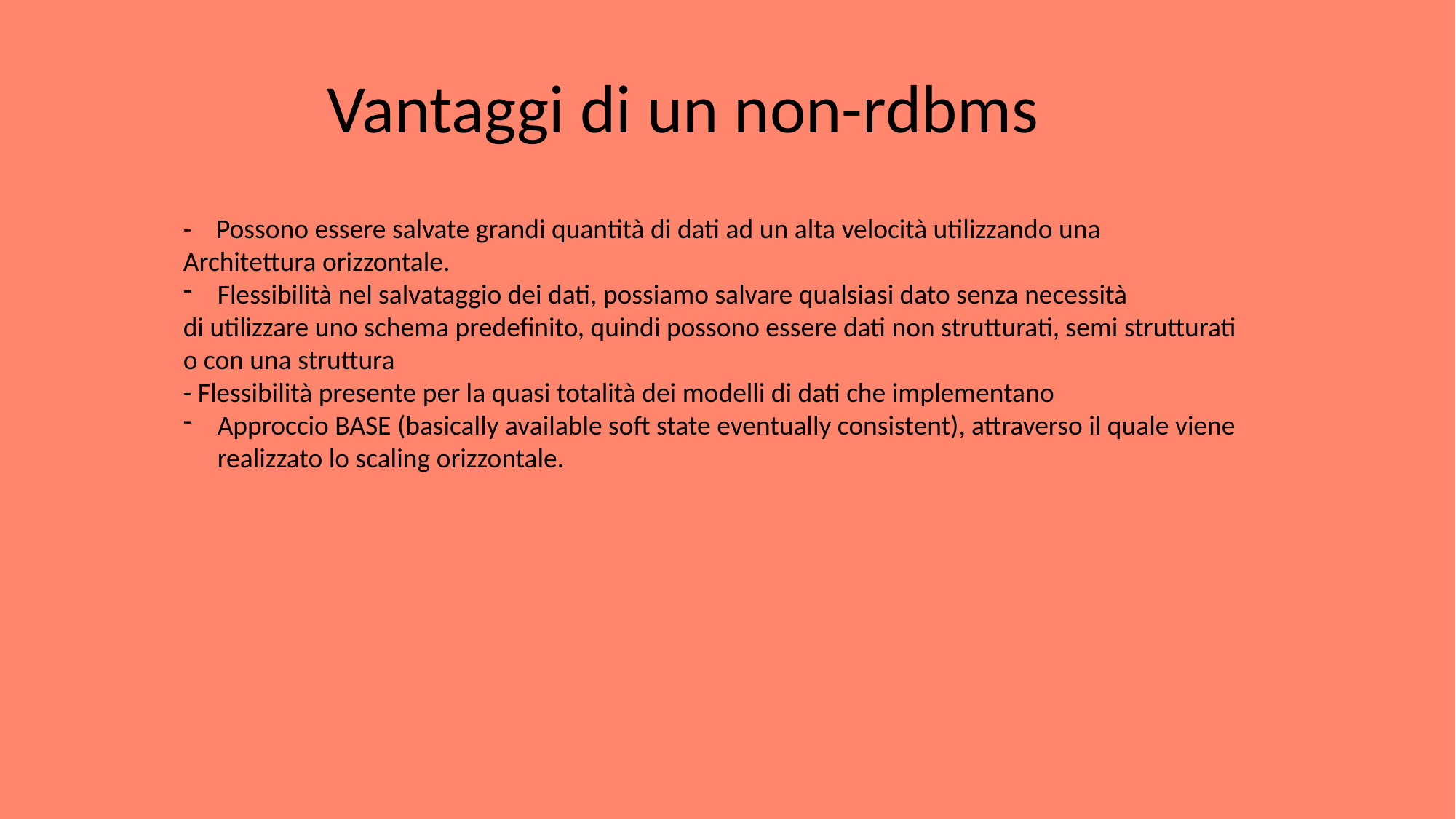

# Vantaggi di un non-rdbms
-    Possono essere salvate grandi quantità di dati ad un alta velocità utilizzando una
Architettura orizzontale.
Flessibilità nel salvataggio dei dati, possiamo salvare qualsiasi dato senza necessità
di utilizzare uno schema predefinito, quindi possono essere dati non strutturati, semi strutturati
o con una struttura
- Flessibilità presente per la quasi totalità dei modelli di dati che implementano
Approccio BASE (basically available soft state eventually consistent), attraverso il quale viene realizzato lo scaling orizzontale.